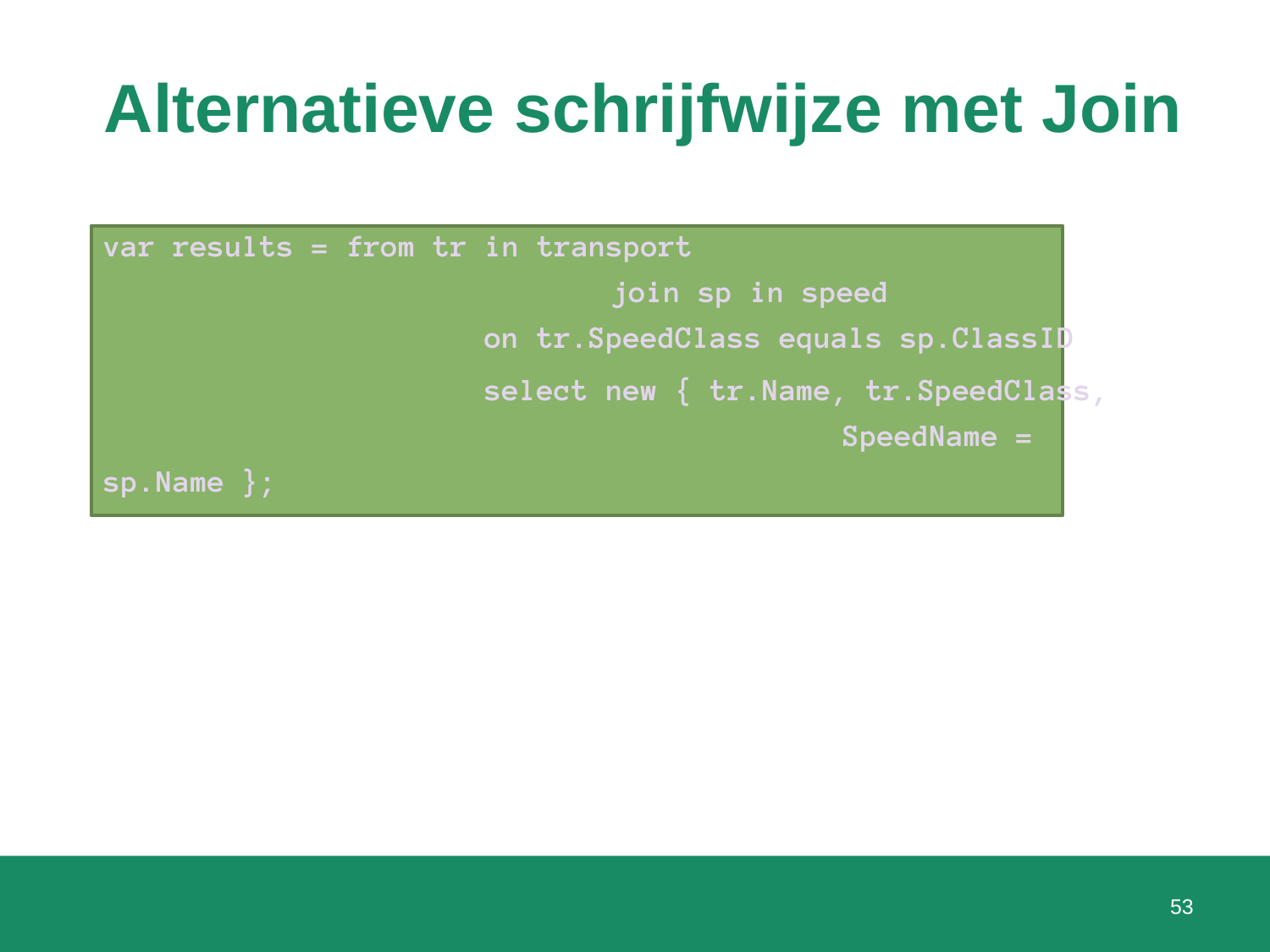

# Alternatieve schrijfwijze met Join
var results = from tr in transport
				join sp in speed
	         	on tr.SpeedClass equals sp.ClassID
	       		select new { tr.Name, tr.SpeedClass,
			       		      SpeedName = sp.Name };

53